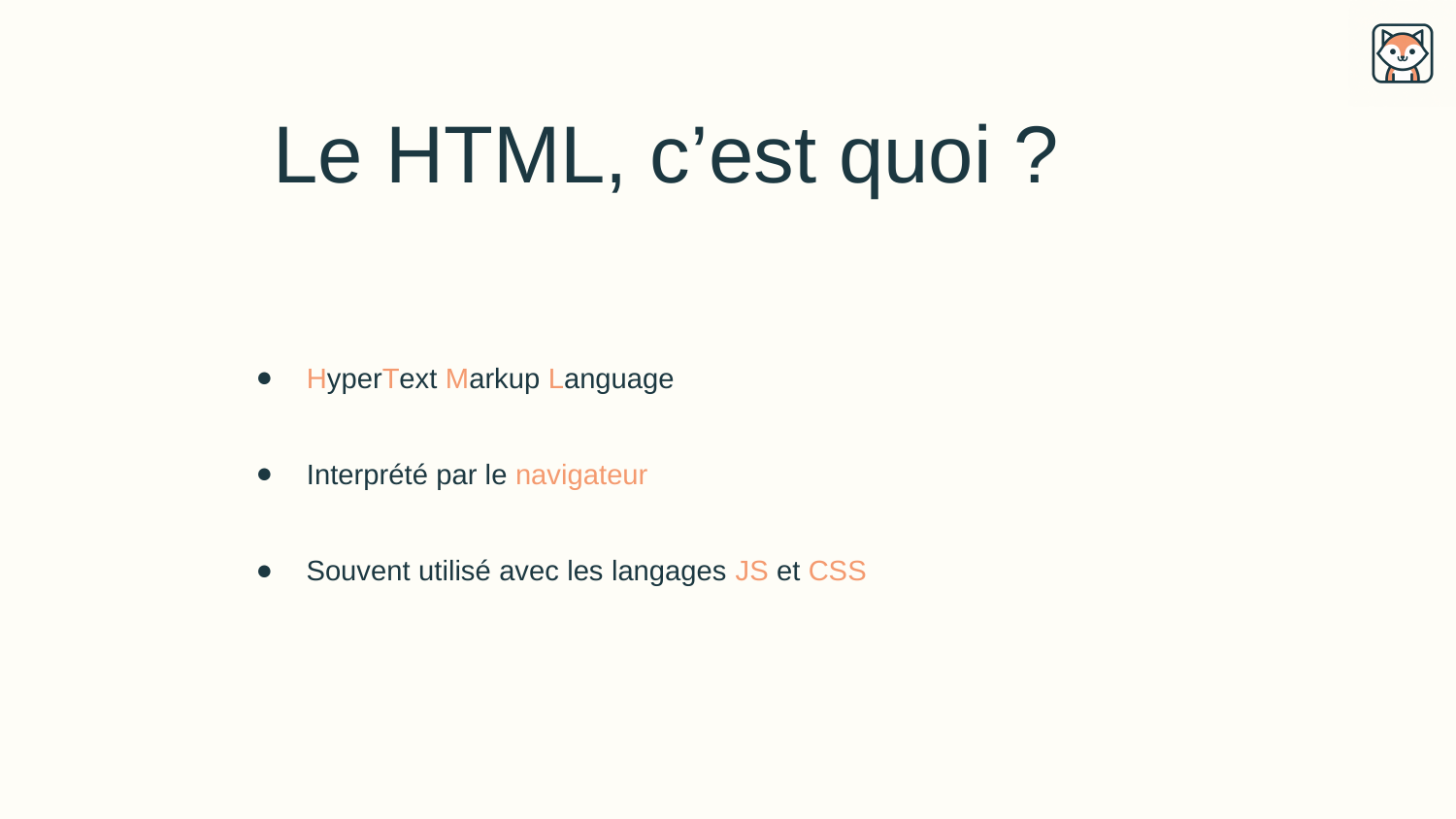

Le HTML, c’est quoi ?
HyperText Markup Language
Interprété par le navigateur
Souvent utilisé avec les langages JS et CSS